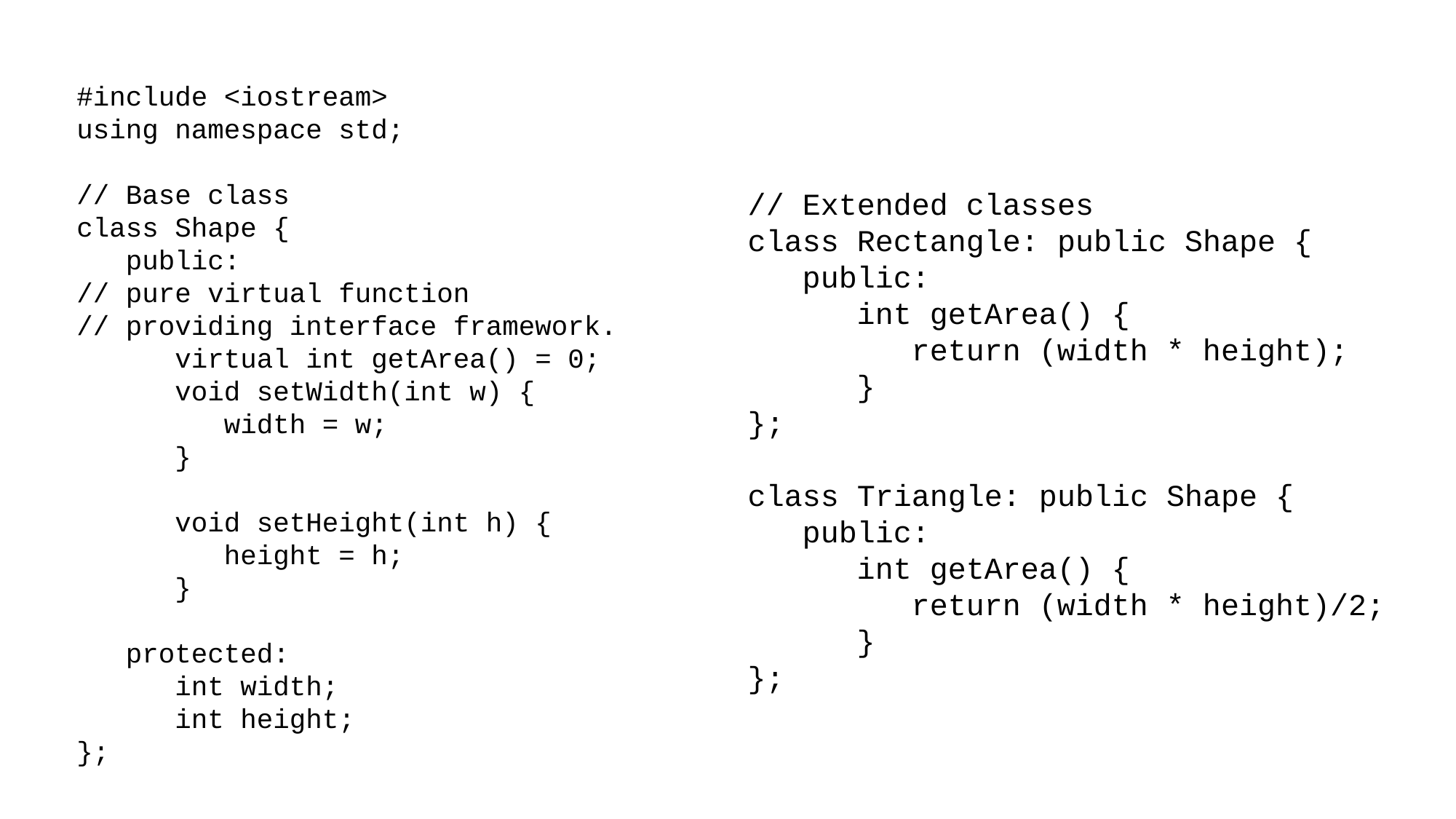

#include <iostream>
using namespace std;

// Base class
class Shape {
   public:
// pure virtual function
// providing interface framework.
      virtual int getArea() = 0;
      void setWidth(int w) {
         width = w;
      }

      void setHeight(int h) {
         height = h;
      }

   protected:
      int width;
      int height;
};
// Extended classes
class Rectangle: public Shape {
   public:
      int getArea() {
         return (width * height);
      }
};

class Triangle: public Shape {
   public:
      int getArea() {
         return (width * height)/2;
      }
};